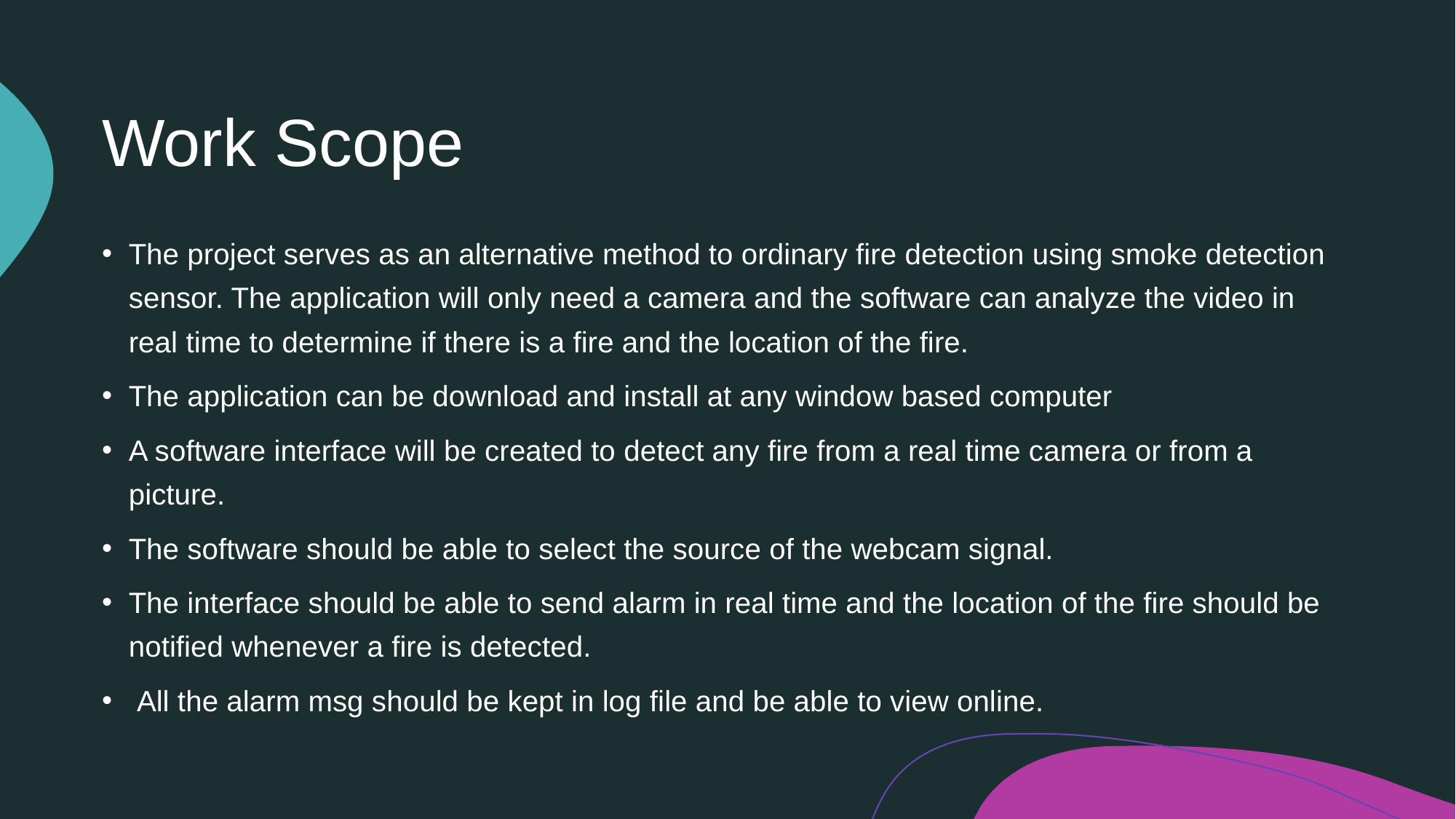

# Work Scope

The project serves as an alternative method to ordinary fire detection using smoke detection sensor. The application will only need a camera and the software can analyze the video in real time to determine if there is a fire and the location of the fire.
The application can be download and install at any window based computer
A software interface will be created to detect any fire from a real time camera or from a picture.
The software should be able to select the source of the webcam signal.
The interface should be able to send alarm in real time and the location of the fire should be notified whenever a fire is detected.
 All the alarm msg should be kept in log file and be able to view online.